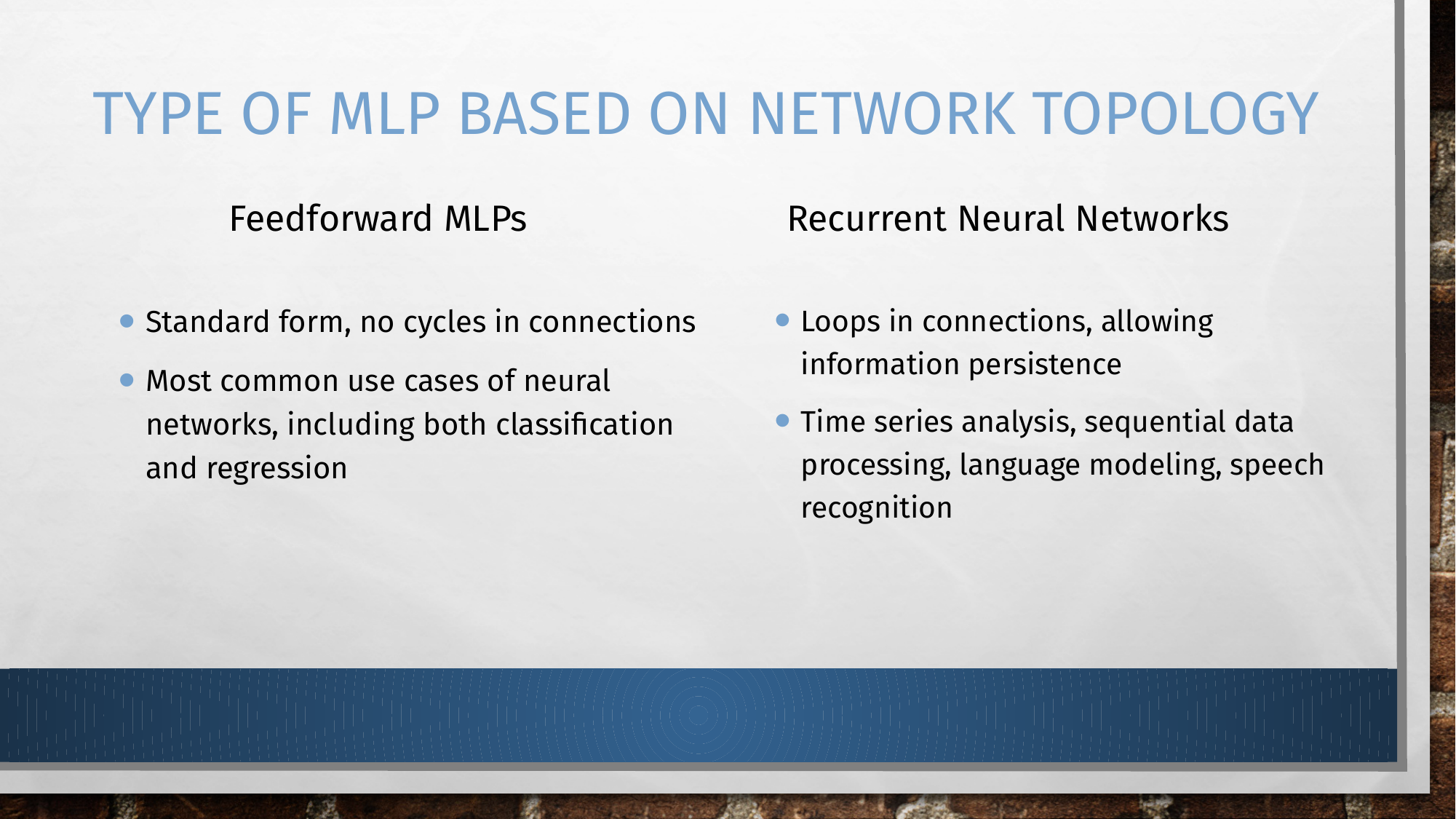

# Type of MLP Based on NETWORK TOPOLOGY
Recurrent Neural Networks
Feedforward MLPs
Standard form, no cycles in connections
Most common use cases of neural networks, including both classification and regression
Loops in connections, allowing information persistence
Time series analysis, sequential data processing, language modeling, speech recognition